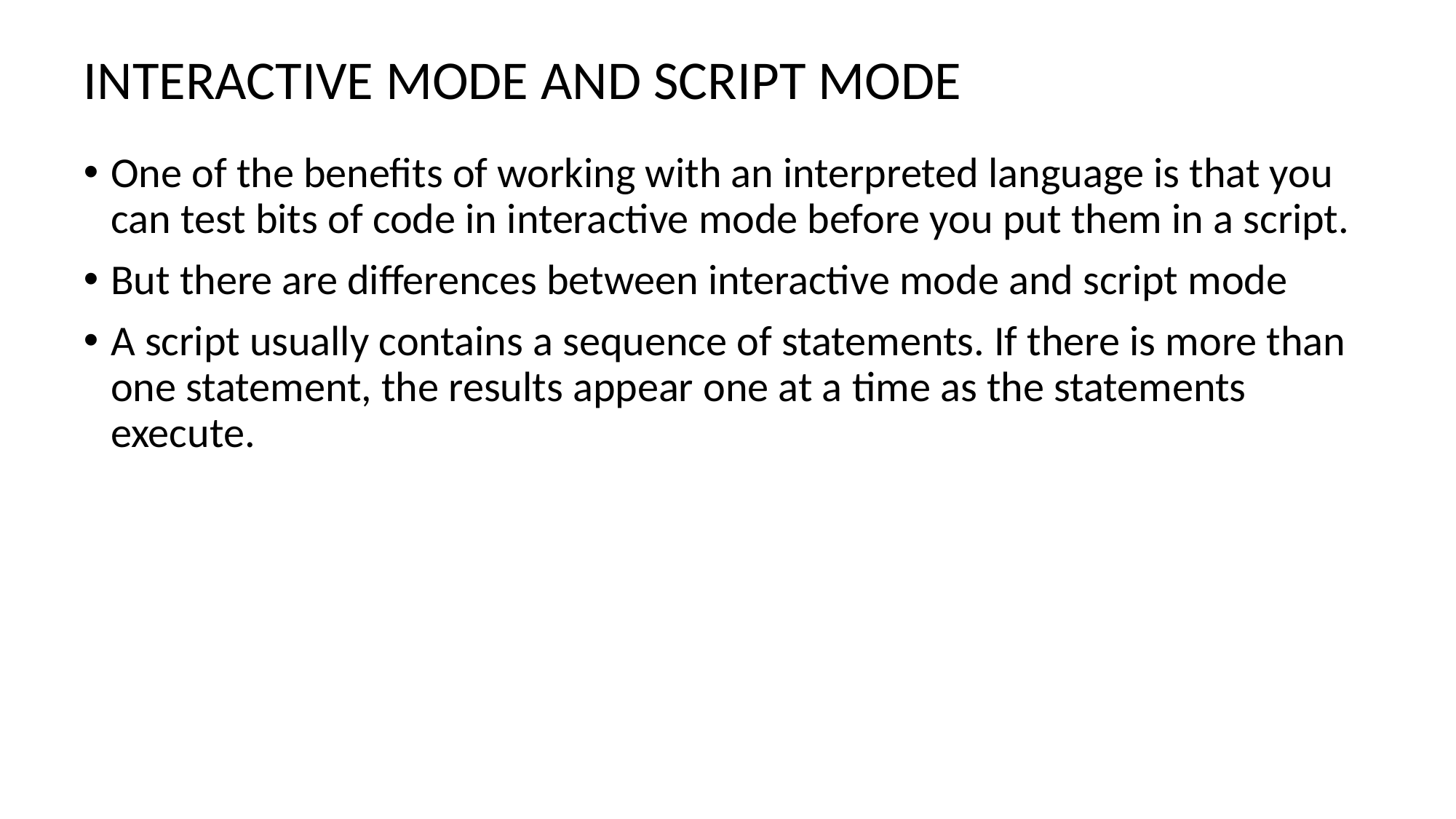

INTERACTIVE MODE AND SCRIPT MODE
One of the benefits of working with an interpreted language is that you can test bits of code in interactive mode before you put them in a script.
But there are differences between interactive mode and script mode
A script usually contains a sequence of statements. If there is more than one statement, the results appear one at a time as the statements execute.